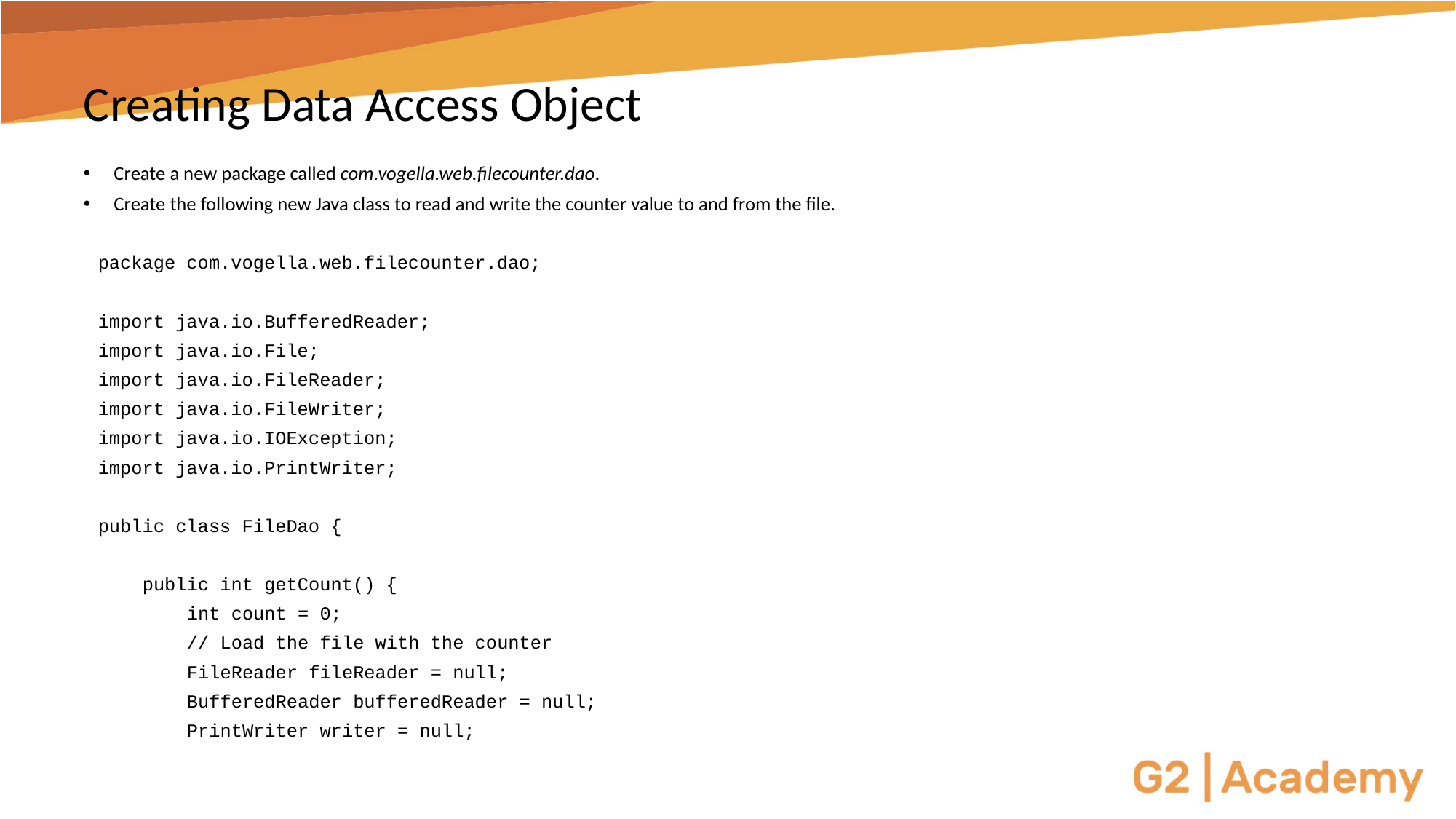

# Creating Data Access Object
Create a new package called com.vogella.web.filecounter.dao.
Create the following new Java class to read and write the counter value to and from the file.

package com.vogella.web.filecounter.dao;

import java.io.BufferedReader;
import java.io.File;
import java.io.FileReader;
import java.io.FileWriter;
import java.io.IOException;
import java.io.PrintWriter;

public class FileDao {

    public int getCount() {
        int count = 0;
        // Load the file with the counter
        FileReader fileReader = null;
        BufferedReader bufferedReader = null;
        PrintWriter writer = null;